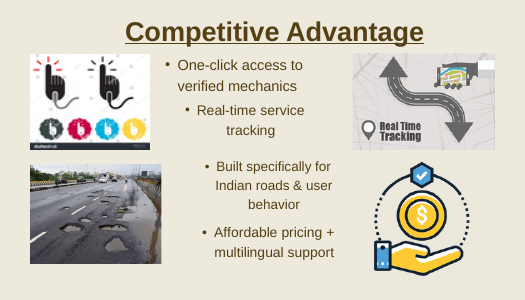

Competitive Advantage

One-click access to verified mechanics

Real-time service tracking

Built specifically for Indian roads & user behavior

Affordable pricing + multilingual support